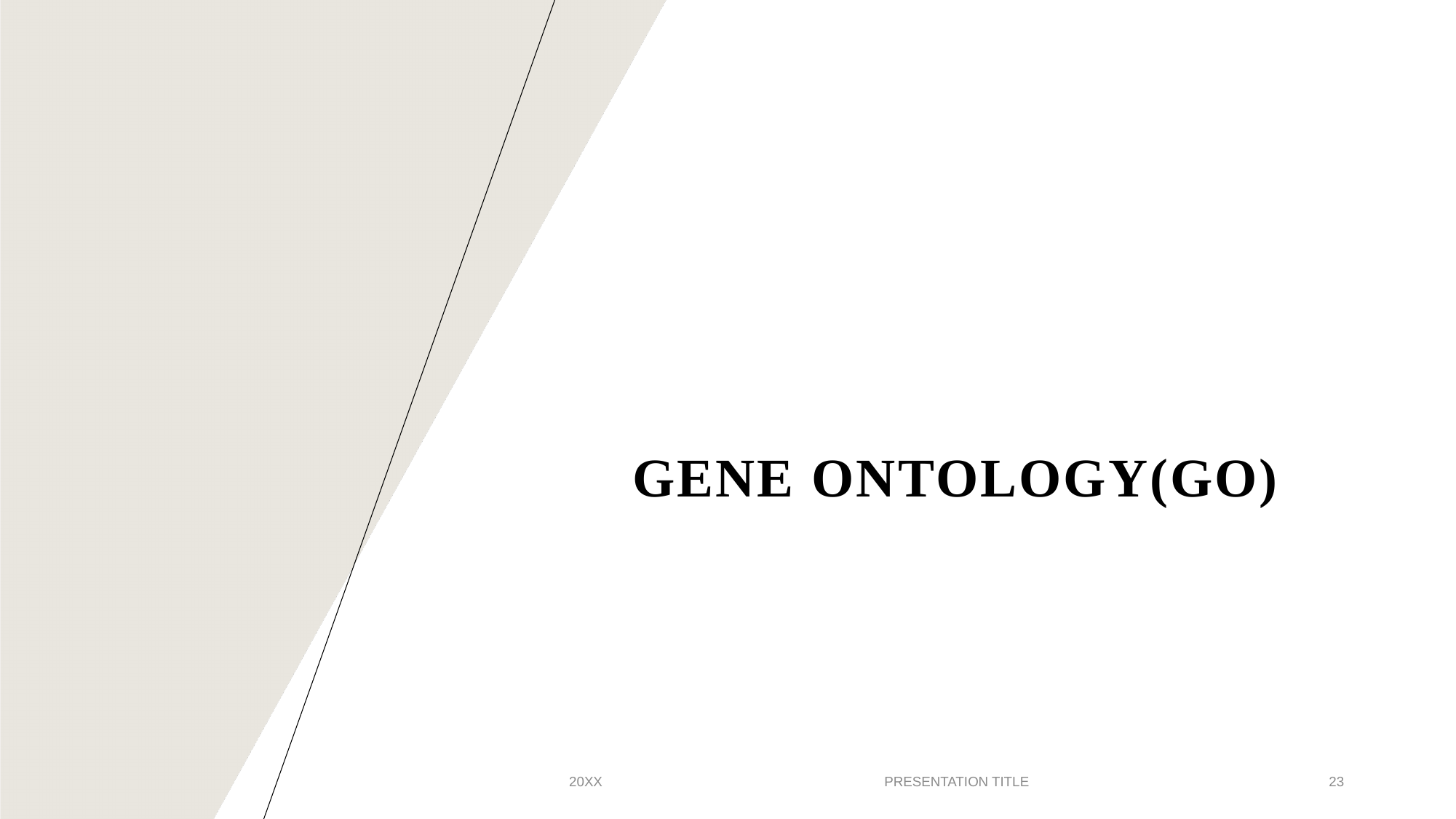

# Gene ontology(go)
20XX
PRESENTATION TITLE
23